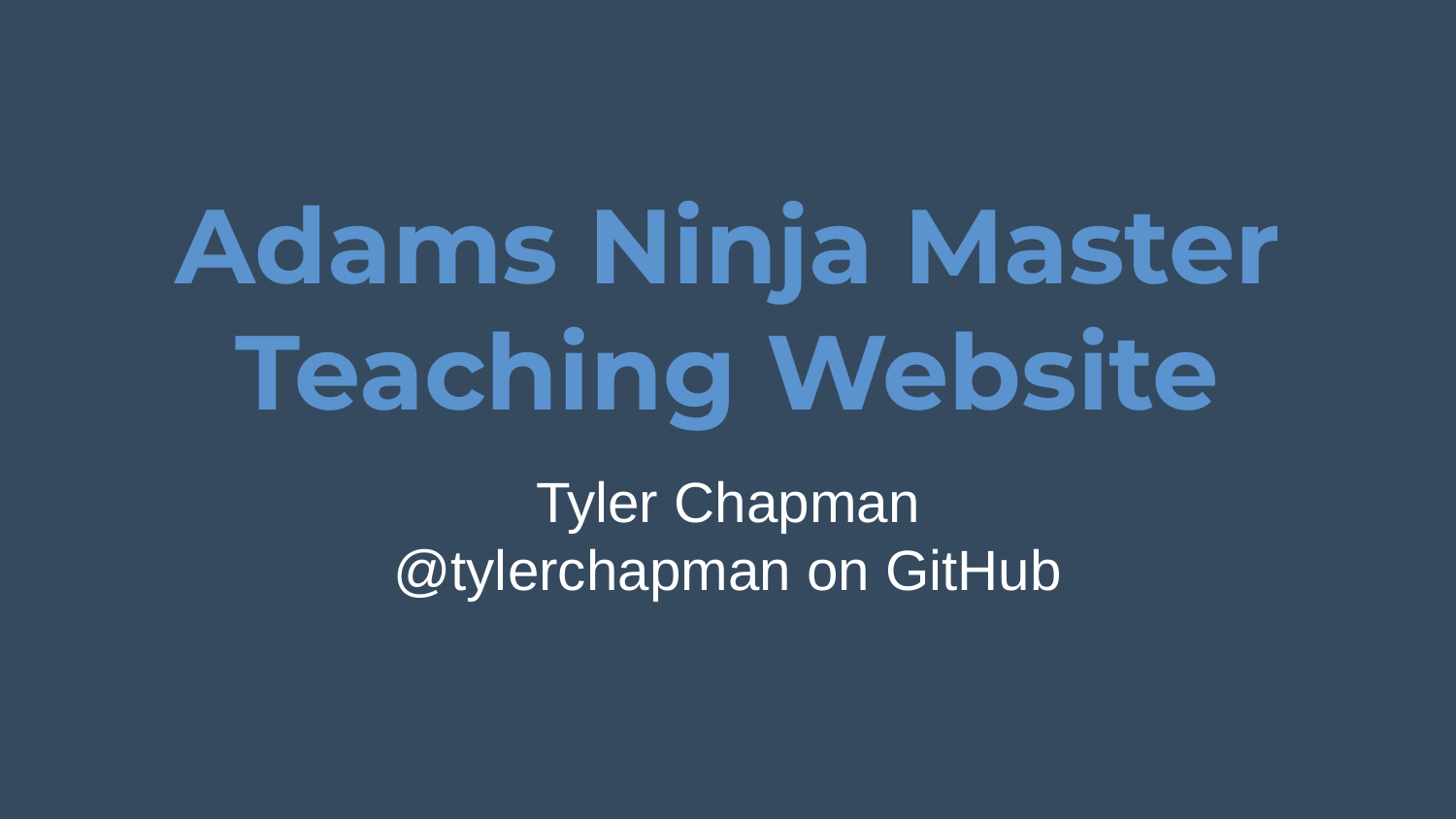

# Adams Ninja Master Teaching Website
Tyler Chapman
@tylerchapman on GitHub